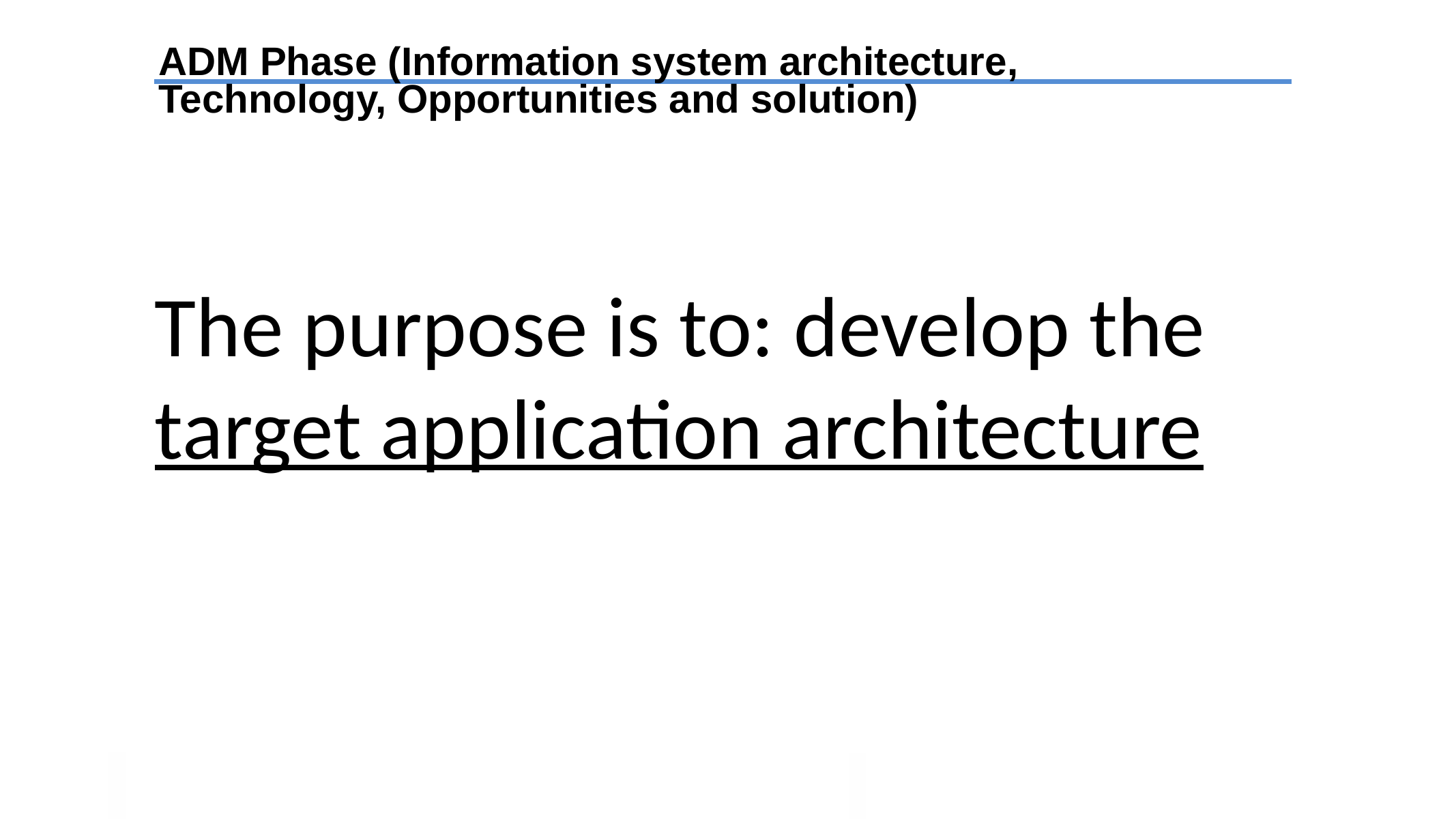

ADM Phase (Information system architecture, Technology, Opportunities and solution)

The purpose is to: develop the target application architecture
TEXT
TEXT